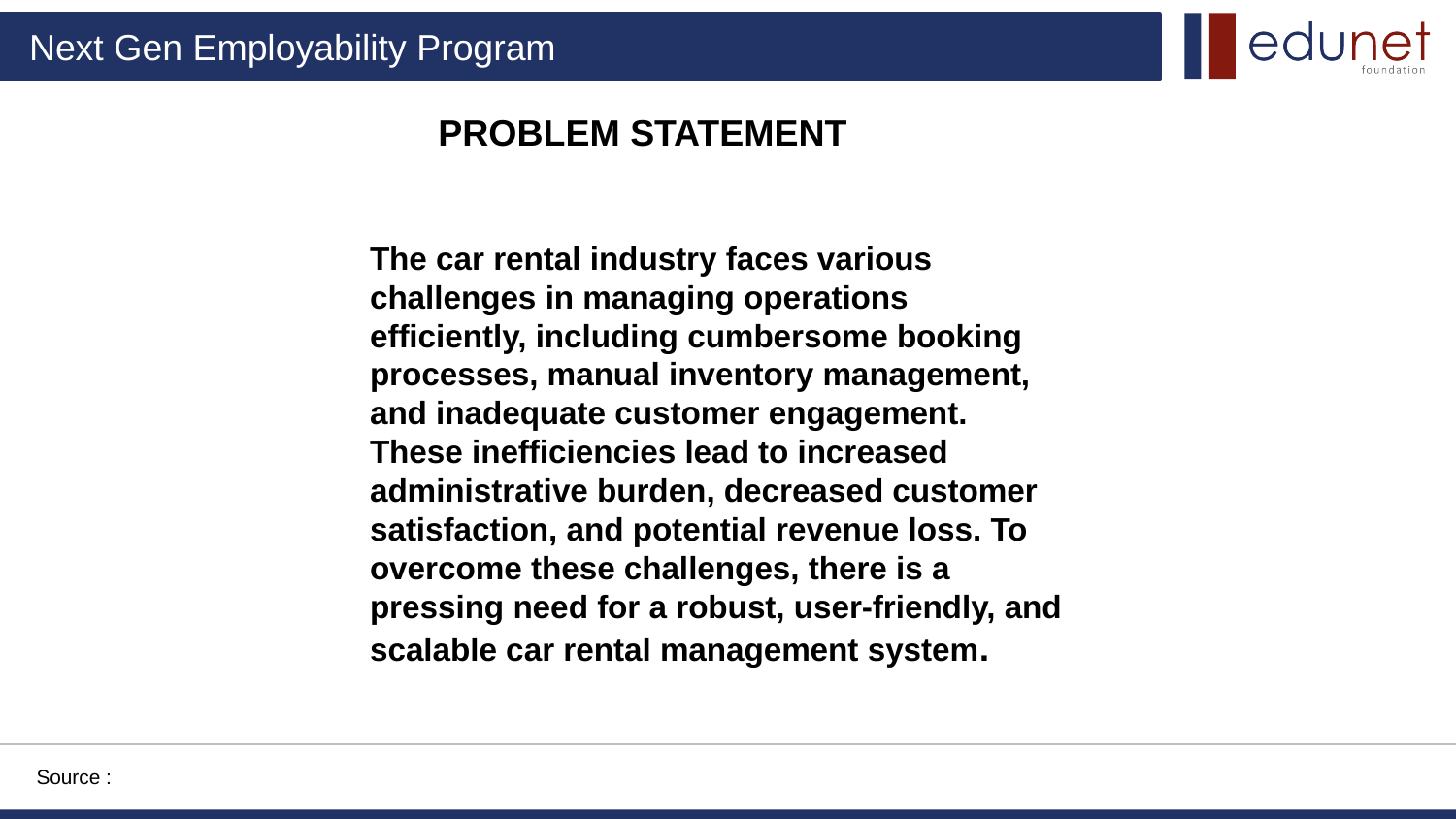

PROBLEM STATEMENT
The car rental industry faces various challenges in managing operations efficiently, including cumbersome booking processes, manual inventory management, and inadequate customer engagement. These inefficiencies lead to increased administrative burden, decreased customer satisfaction, and potential revenue loss. To overcome these challenges, there is a pressing need for a robust, user-friendly, and scalable car rental management system.

Source :